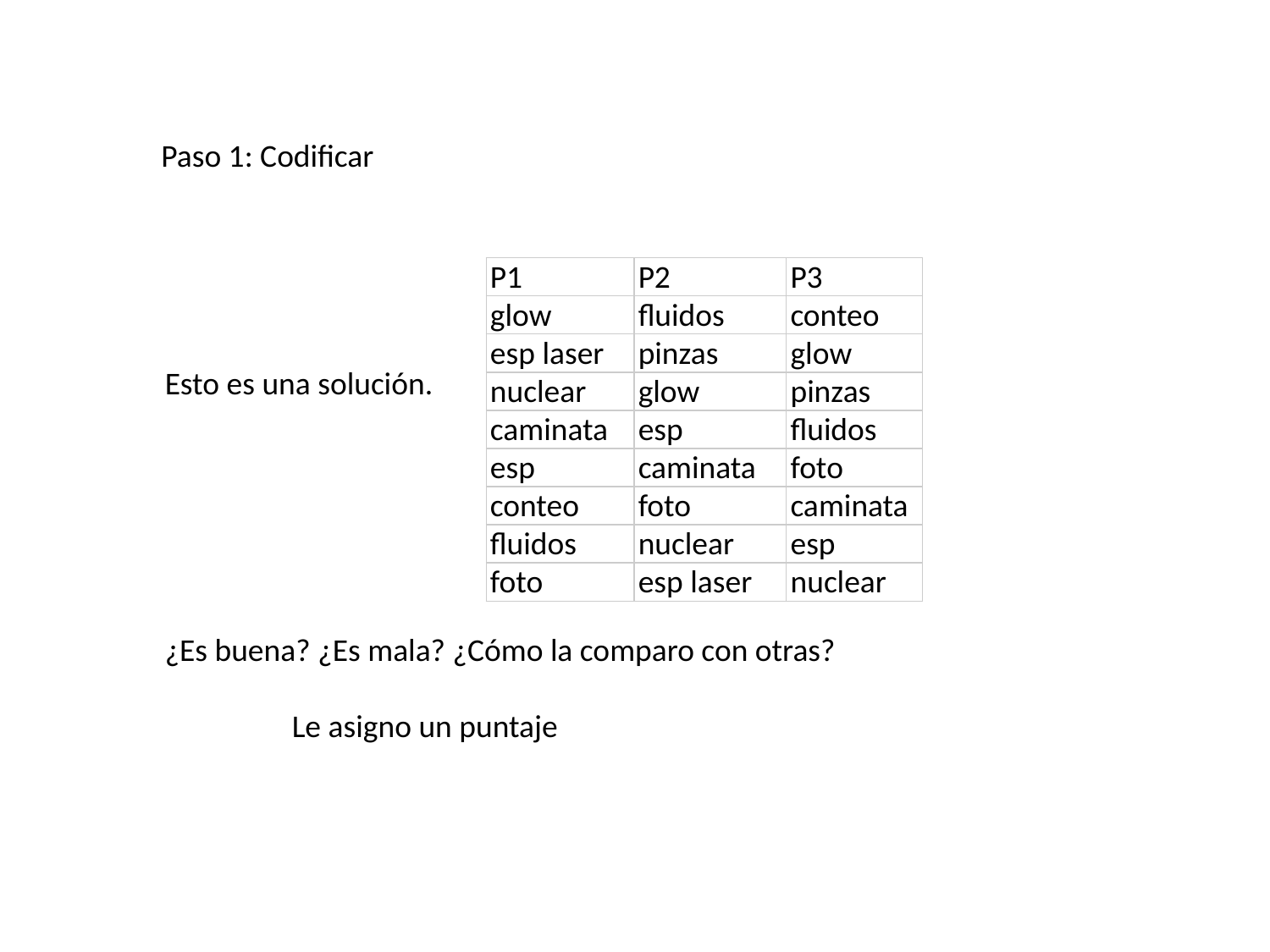

Paso 1: Codificar
| P1 | P2 | P3 |
| --- | --- | --- |
| glow | fluidos | conteo |
| esp laser | pinzas | glow |
| nuclear | glow | pinzas |
| caminata | esp | fluidos |
| esp | caminata | foto |
| conteo | foto | caminata |
| fluidos | nuclear | esp |
| foto | esp laser | nuclear |
Esto es una solución.

¿Es buena? ¿Es mala? ¿Cómo la comparo con otras?

	Le asigno un puntaje